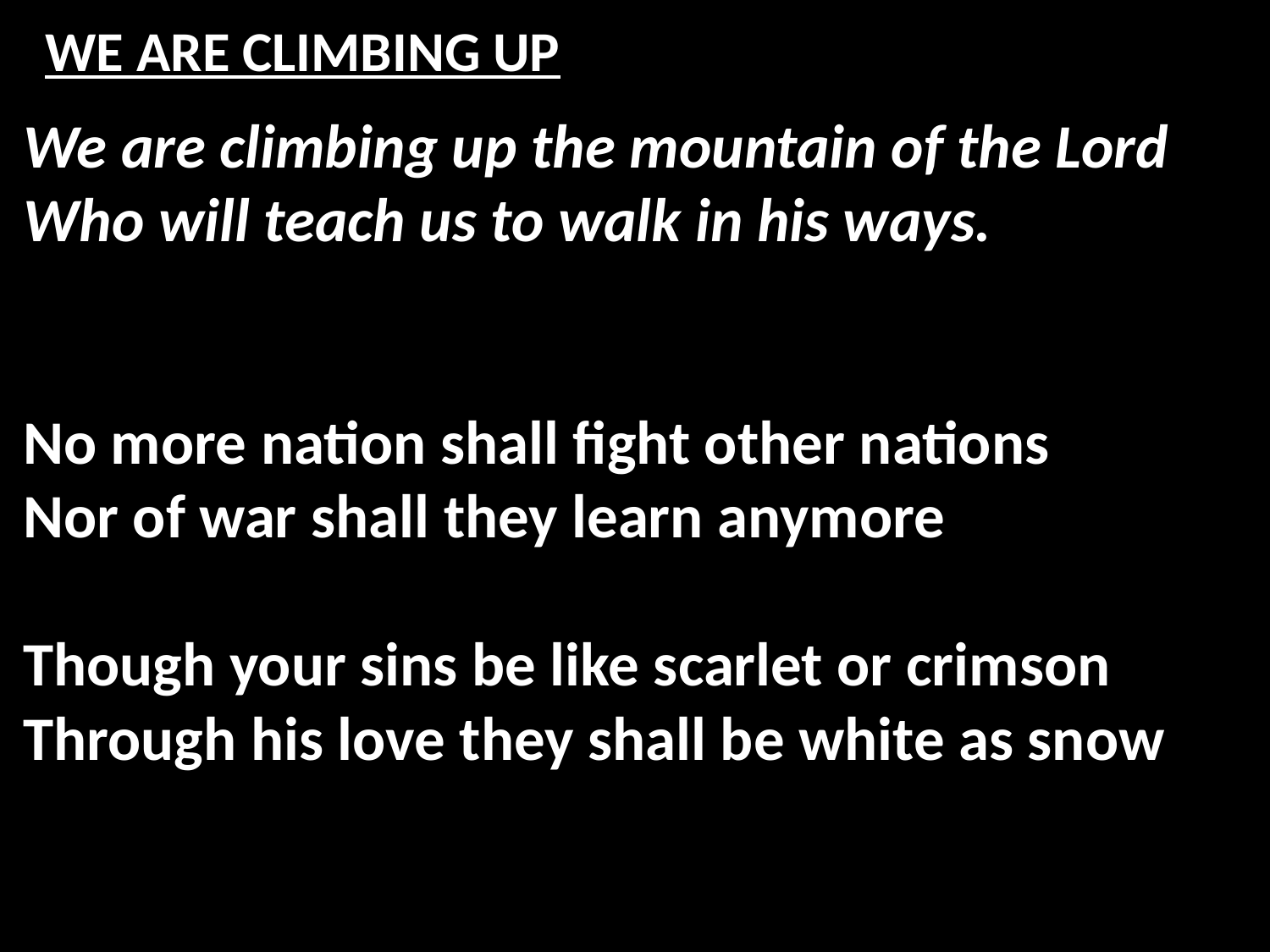

# WE ARE CLIMBING UP
We are climbing up the mountain of the Lord
Who will teach us to walk in his ways.

No more nation shall fight other nations
Nor of war shall they learn anymore

Though your sins be like scarlet or crimson
Through his love they shall be white as snow